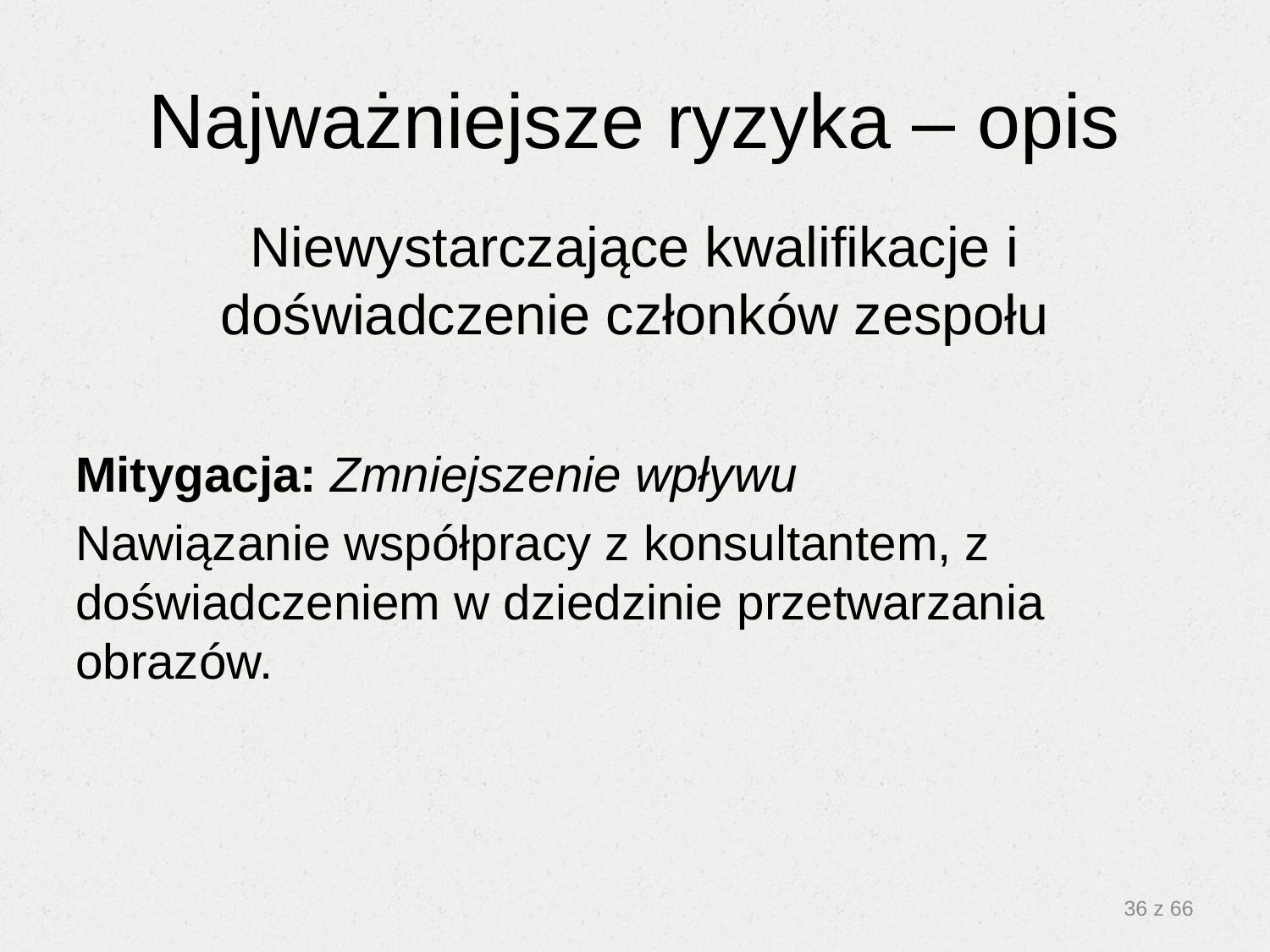

# Najważniejsze ryzyka – opis
Niewystarczające kwalifikacje i doświadczenie członków zespołu
Mitygacja: Zmniejszenie wpływu
Nawiązanie współpracy z konsultantem, z doświadczeniem w dziedzinie przetwarzania obrazów.
36 z 66